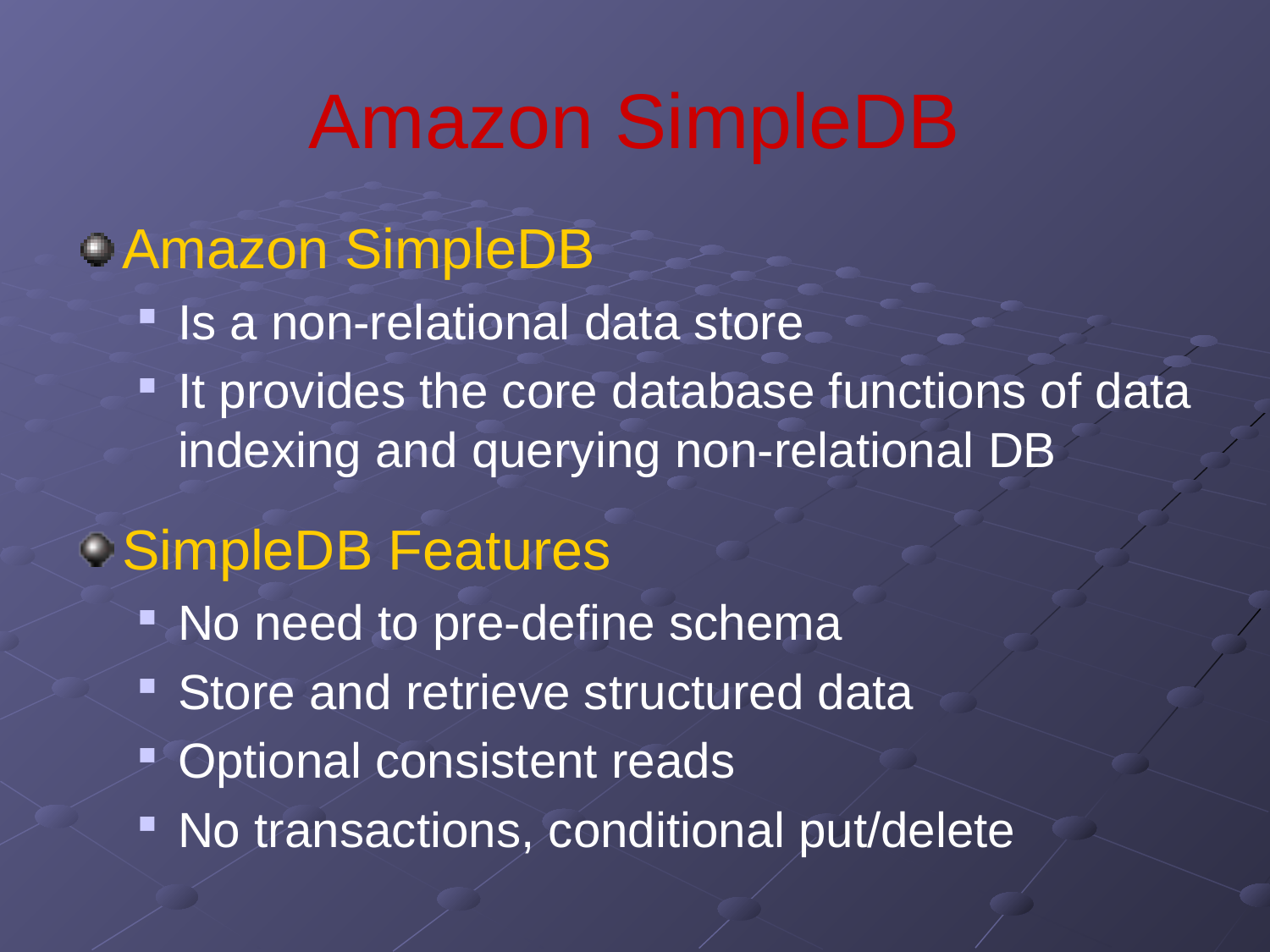

# Amazon SimpleDB
Amazon SimpleDB
Is a non-relational data store
It provides the core database functions of data indexing and querying non-relational DB

SimpleDB Features
No need to pre-define schema
Store and retrieve structured data
Optional consistent reads
No transactions, conditional put/delete